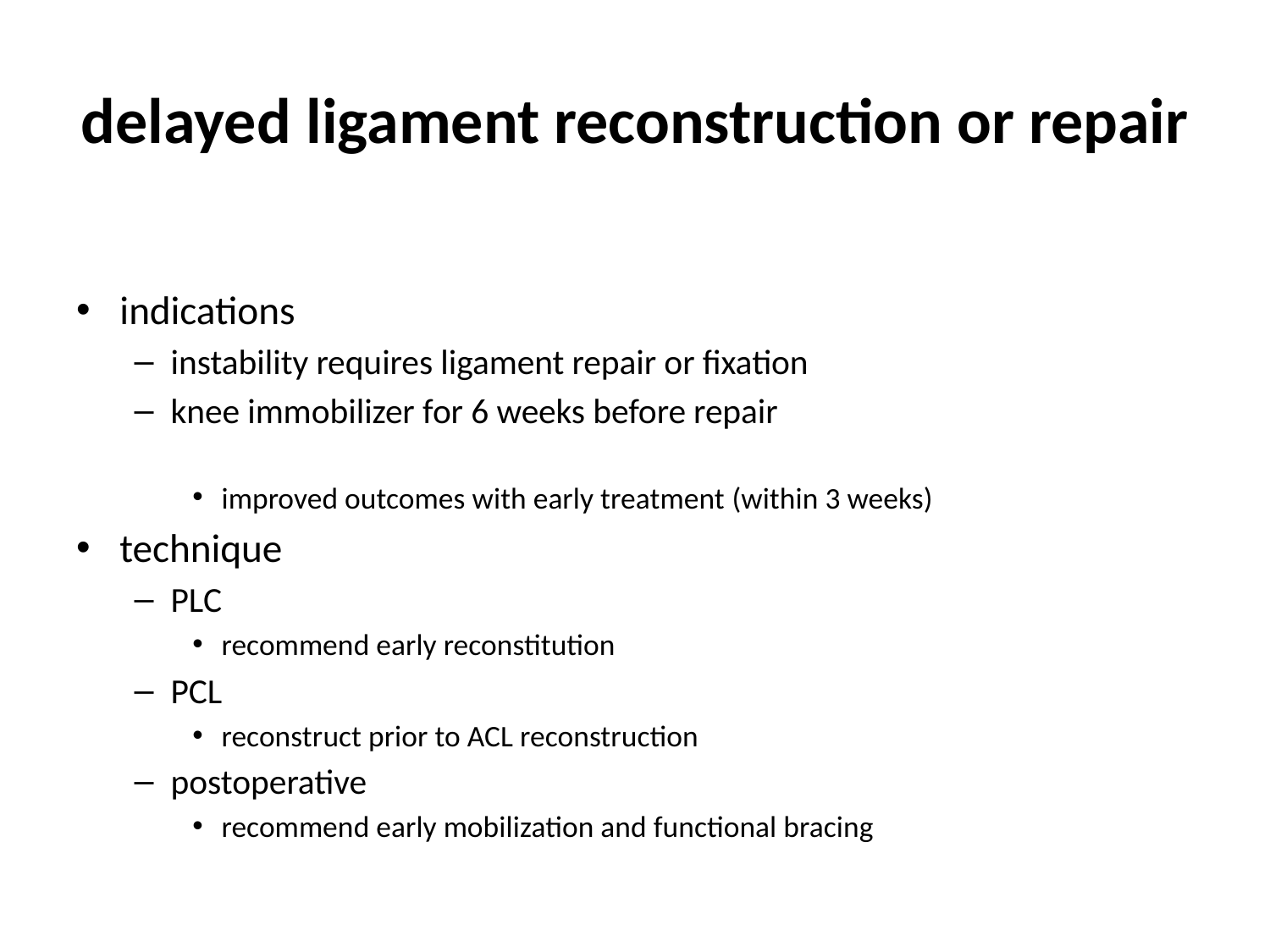

# delayed ligament reconstruction or repair

indications
instability requires ligament repair or fixation
knee immobilizer for 6 weeks before repair
improved outcomes with early treatment (within 3 weeks)
technique
PLC
recommend early reconstitution
PCL
reconstruct prior to ACL reconstruction
postoperative
recommend early mobilization and functional bracing